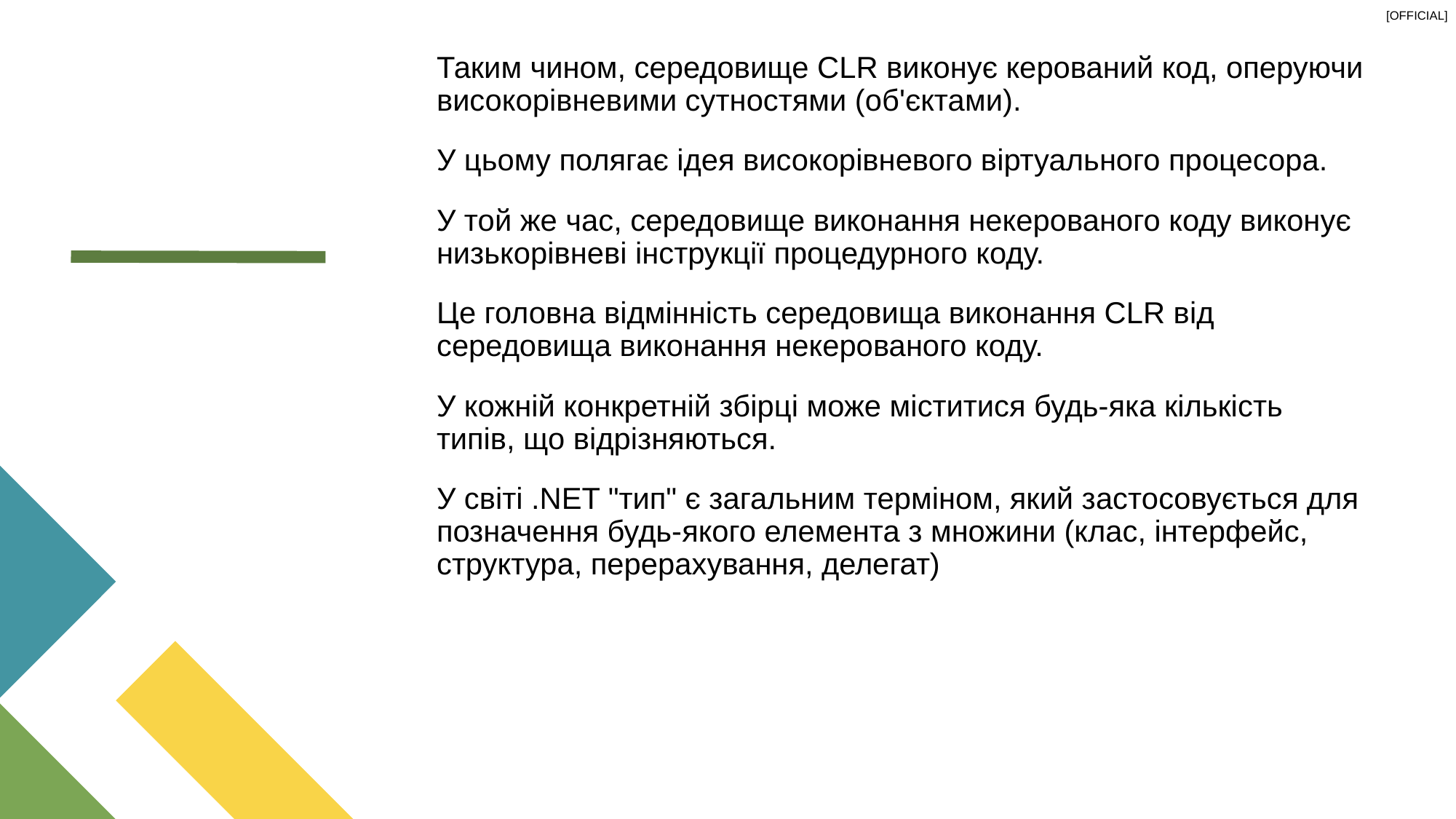

Таким чином, середовище CLR виконує керований код, оперуючи високорівневими сутностями (об'єктами).
У цьому полягає ідея високорівневого віртуального процесора.
У той же час, середовище виконання некерованого коду виконує низькорівневі інструкції процедурного коду.
Це головна відмінність середовища виконання CLR від середовища виконання некерованого коду.
У кожній конкретній збірці може міститися будь-яка кількість типів, що відрізняються.
У світі .NET "тип" є загальним терміном, який застосовується для позначення будь-якого елемента з множини (клас, інтерфейс, структура, перерахування, делегат)